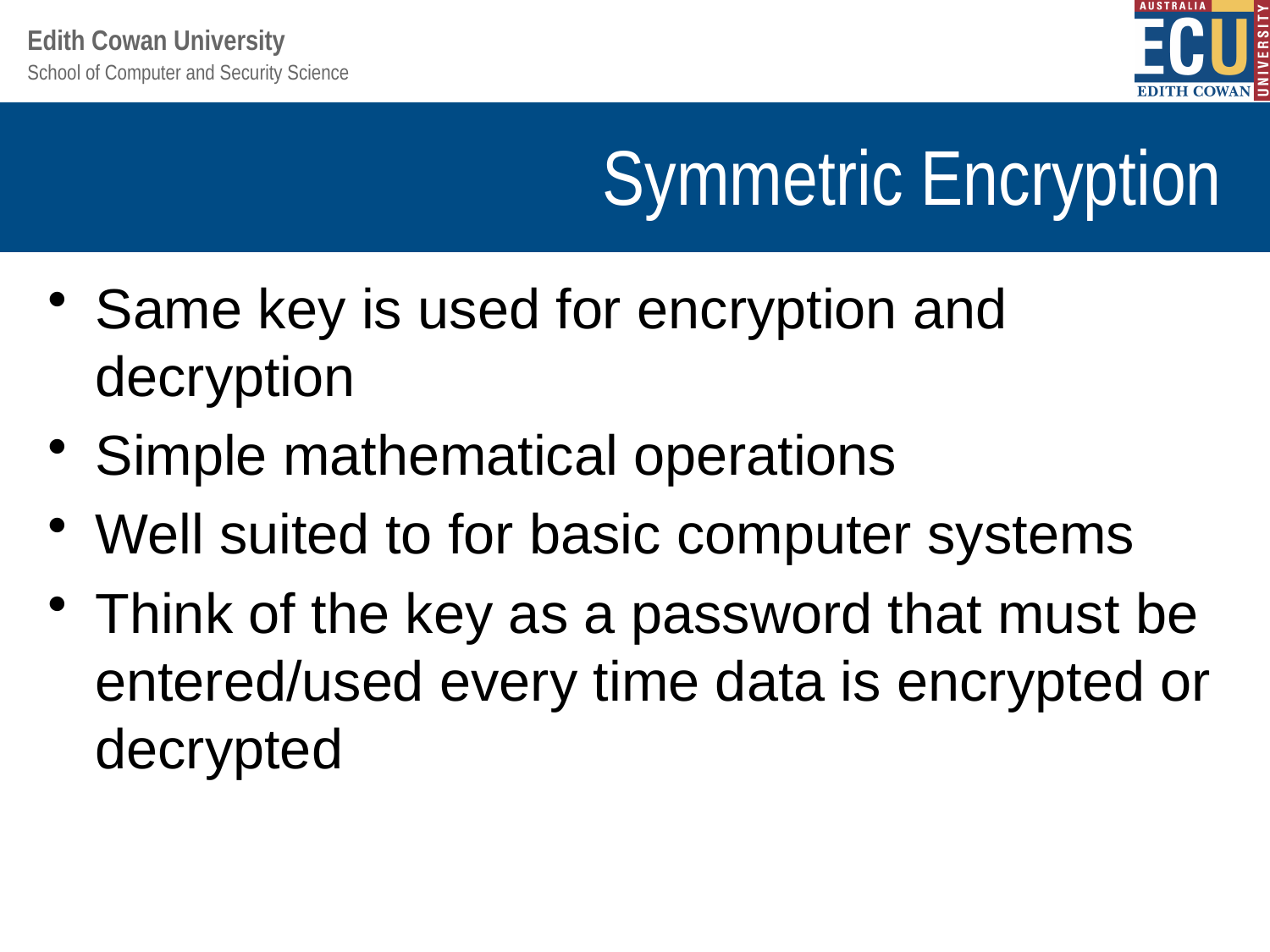

# Symmetric Encryption
Same key is used for encryption and decryption
Simple mathematical operations
Well suited to for basic computer systems
Think of the key as a password that must be entered/used every time data is encrypted or decrypted